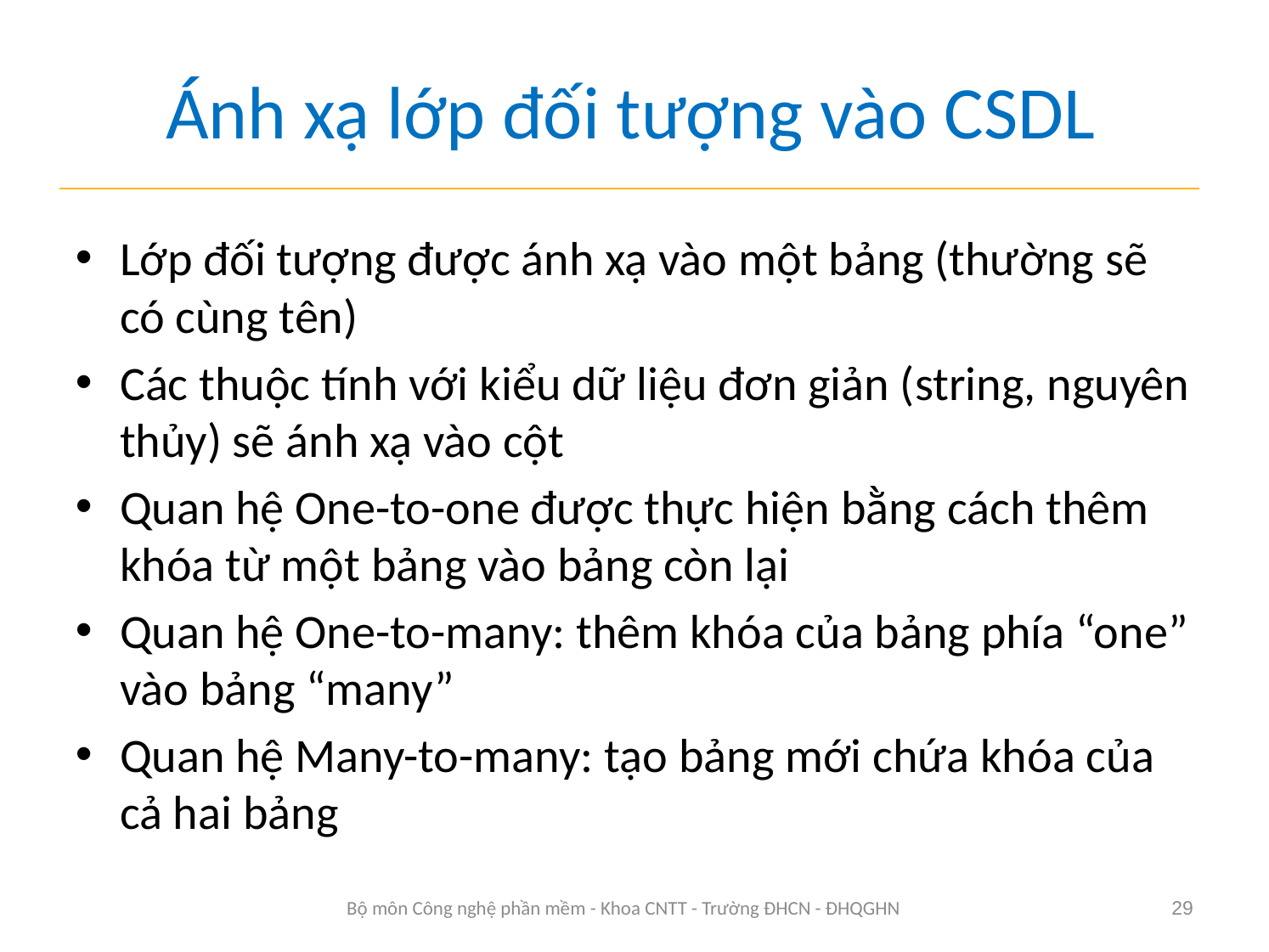

# Ánh xạ lớp đối tượng vào CSDL
Lớp đối tượng được ánh xạ vào một bảng (thường sẽ có cùng tên)
Các thuộc tính với kiểu dữ liệu đơn giản (string, nguyên thủy) sẽ ánh xạ vào cột
Quan hệ One-to-one được thực hiện bằng cách thêm khóa từ một bảng vào bảng còn lại
Quan hệ One-to-many: thêm khóa của bảng phía “one” vào bảng “many”
Quan hệ Many-to-many: tạo bảng mới chứa khóa của cả hai bảng
Bộ môn Công nghệ phần mềm - Khoa CNTT - Trường ĐHCN - ĐHQGHN
29